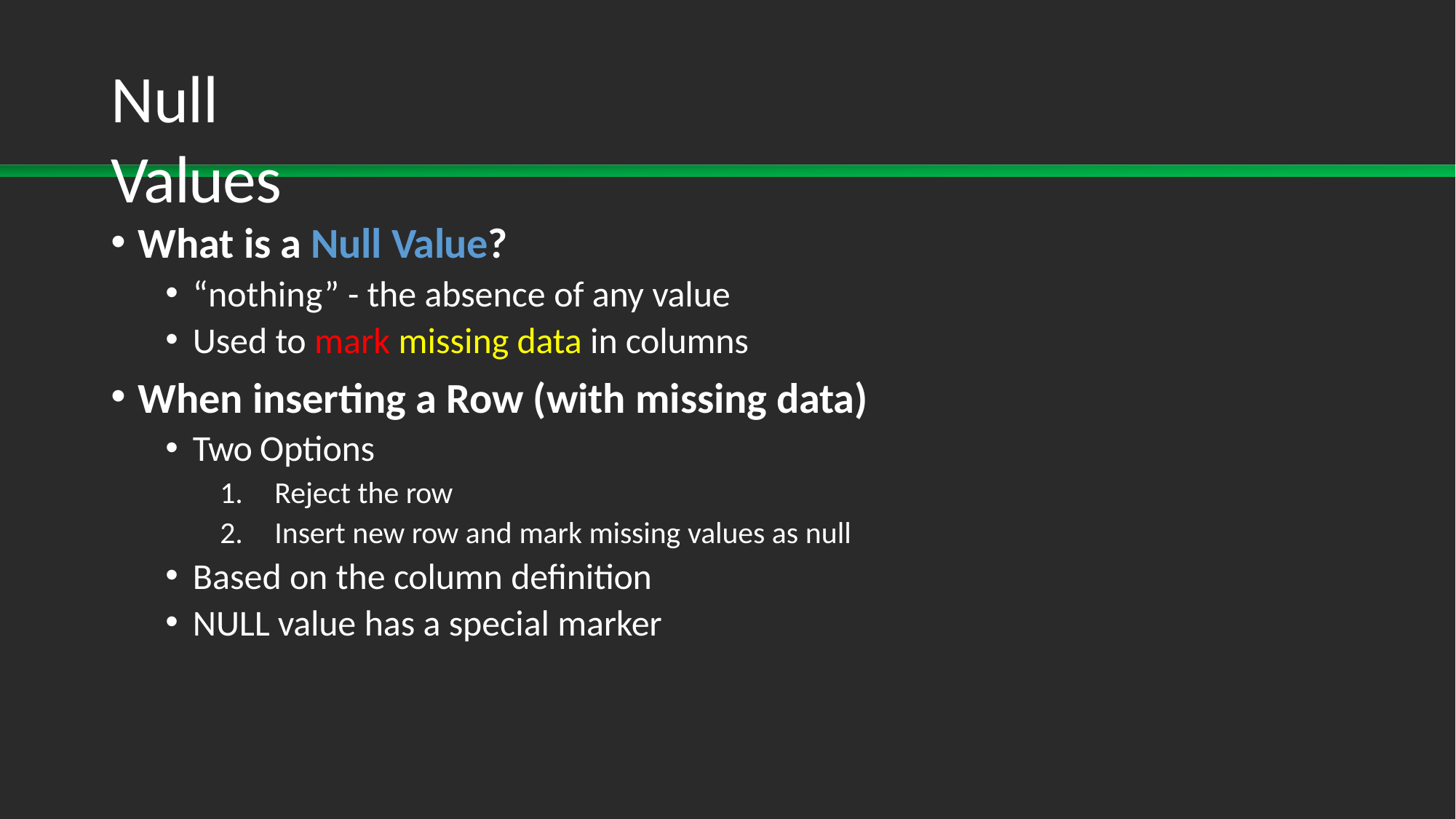

# Null Values
What is a Null Value?
“nothing” - the absence of any value
Used to mark missing data in columns
When inserting a Row (with missing data)
Two Options
Reject the row
Insert new row and mark missing values as null
Based on the column definition
NULL value has a special marker